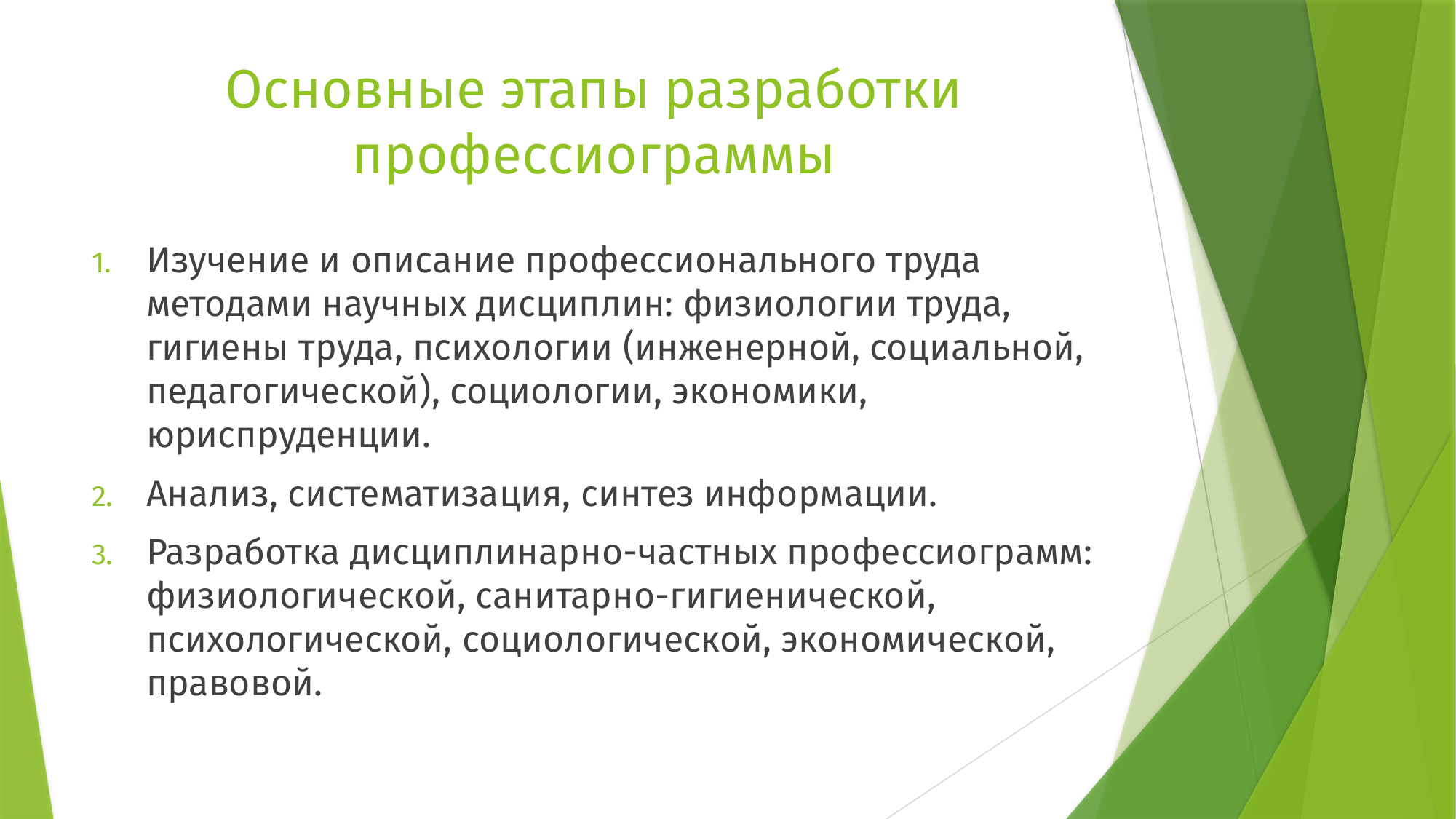

# Основные этапы разработки профессиограммы
Изучение и описание профессионального труда методами научных дисциплин: физиологии труда, гигиены труда, психологии (инженерной, социальной, педагогической), социологии, экономики, юриспруденции.
Анализ, систематизация, синтез информации.
Разработка дисциплинарно-частных профессиограмм: физиологической, санитарно-гигиенической, психологической, социологической, экономической, правовой.